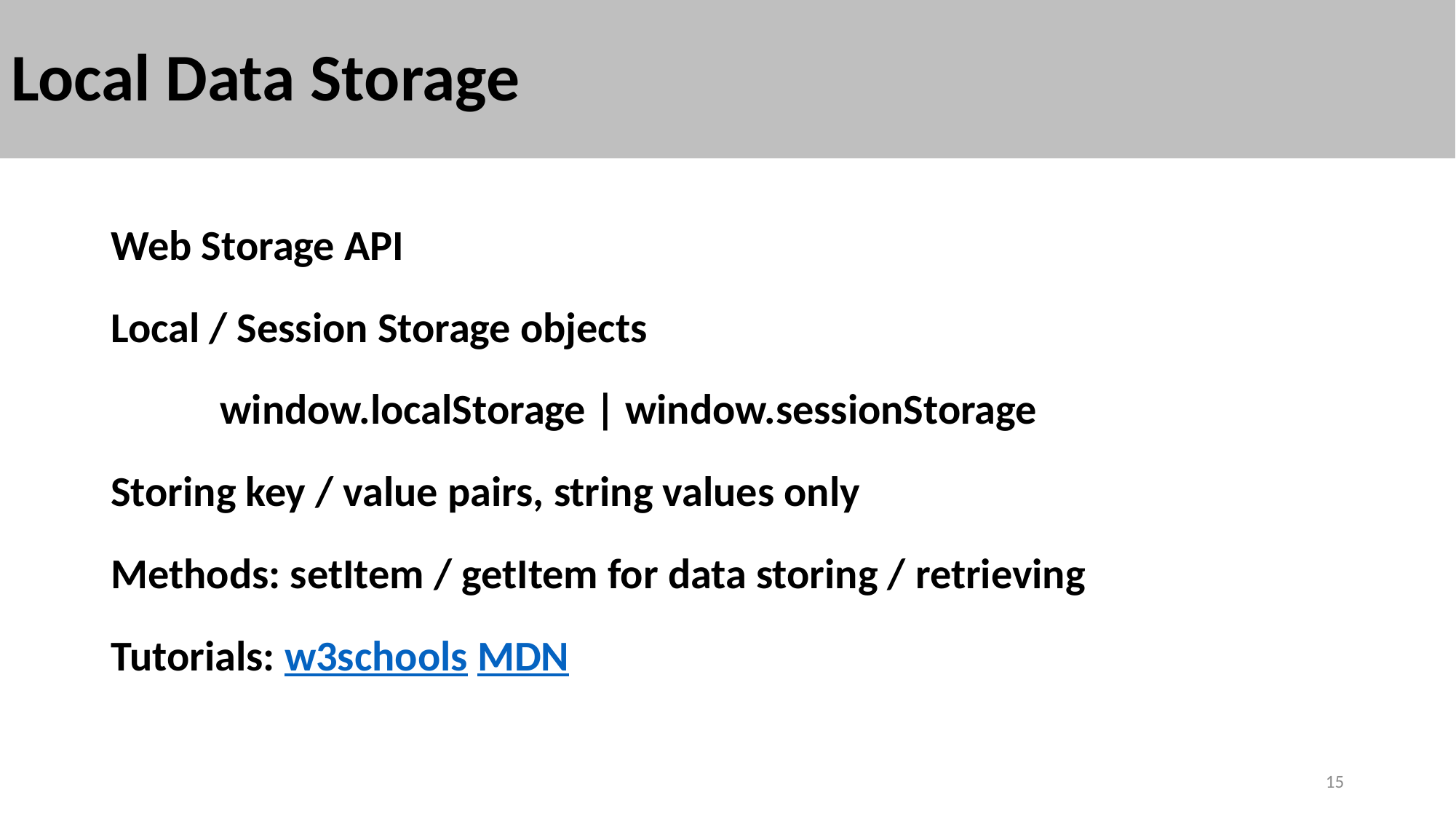

# Local Data Storage
Web Storage API
Local / Session Storage objects
	window.localStorage | window.sessionStorage
Storing key / value pairs, string values only
Methods: setItem / getItem for data storing / retrieving
Tutorials: w3schools MDN
15